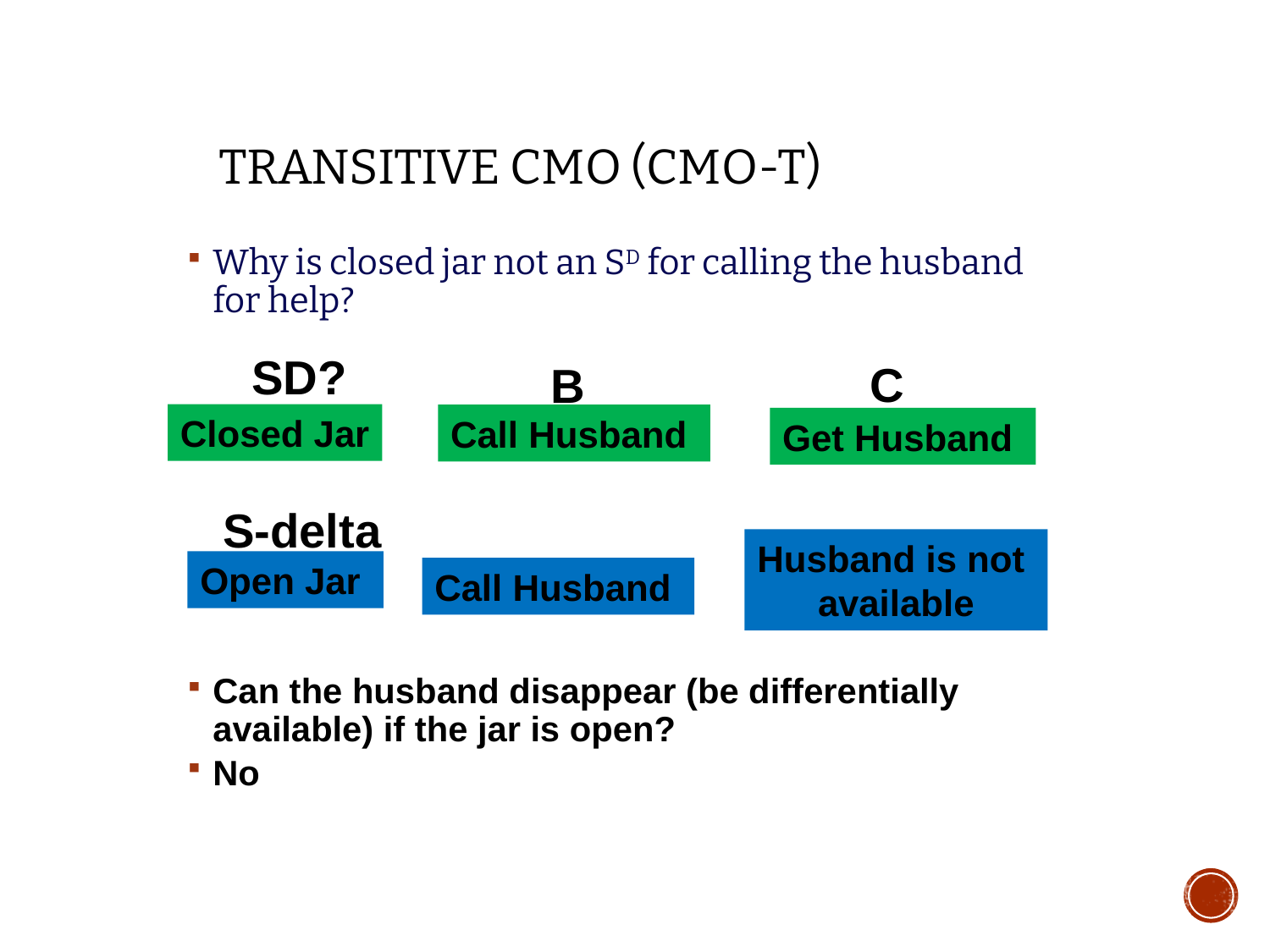

# Transitive CMO (CMO-T)
Why is closed jar not an SD for calling the husband for help?

Can the husband disappear (be differentially available) if the jar is open?
No
SD?
C
B
Closed Jar
Call Husband
Get Husband
S-delta
Husband is not
available
Open Jar
Call Husband